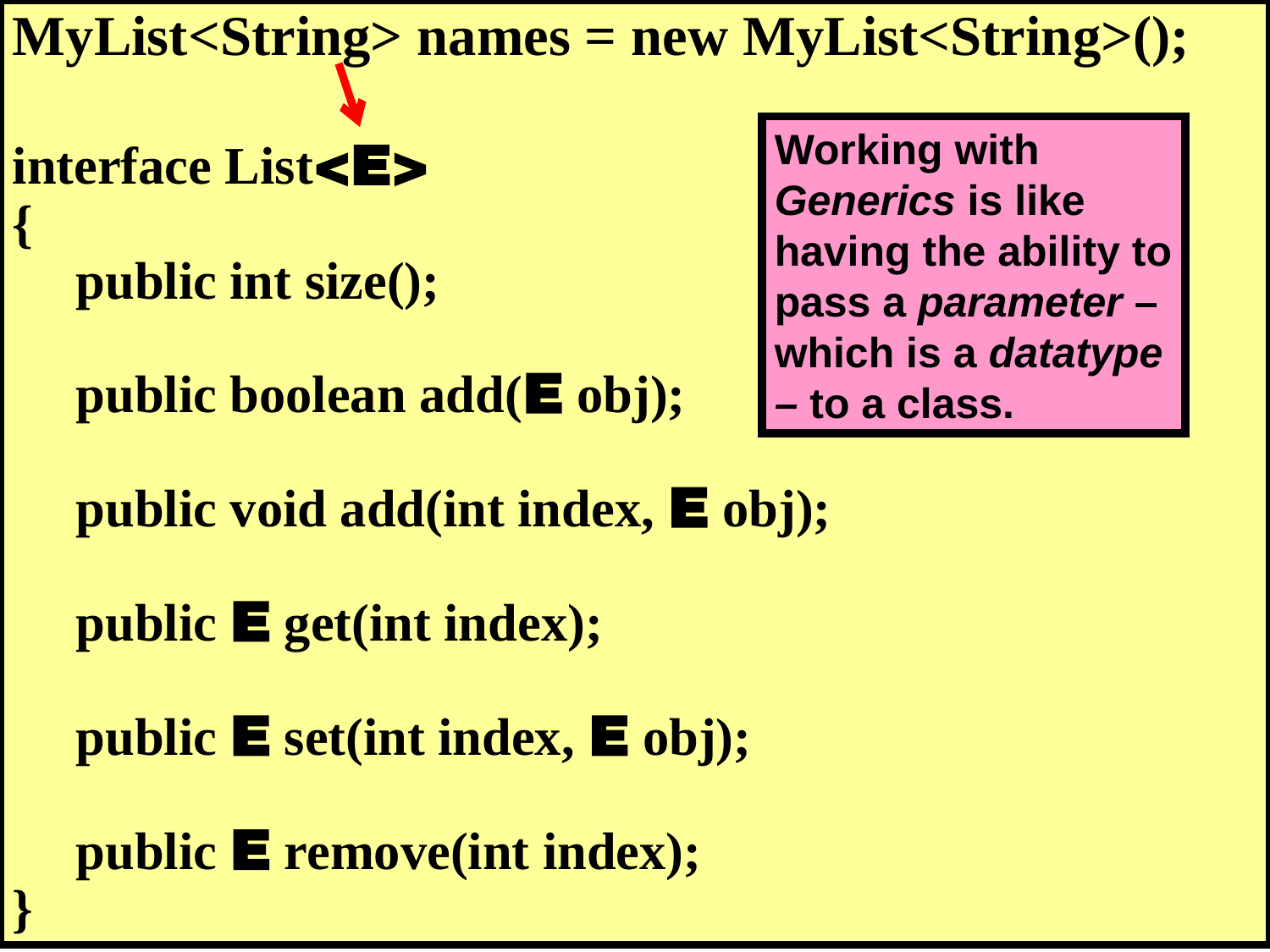

MyList<String> names = new MyList<String>();

interface List<E>
{
	public int size();

	public boolean add(E obj);

	public void add(int index, E obj);

	public E get(int index);

	public E set(int index, E obj);

	public E remove(int index);
}
Working with Generics is like having the ability to pass a parameter – which is a datatype – to a class.